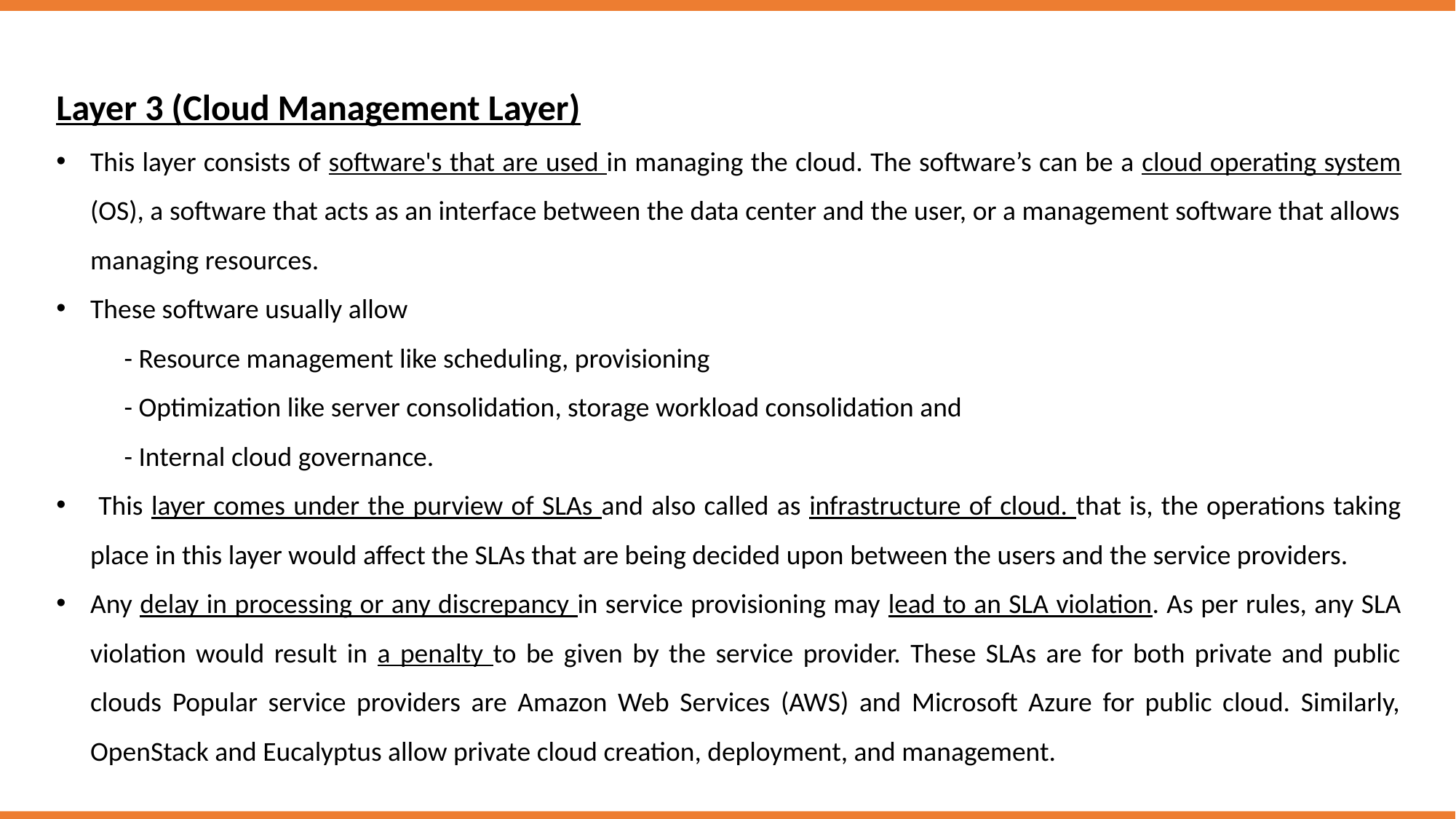

Layer 3 (Cloud Management Layer)
This layer consists of software's that are used in managing the cloud. The software’s can be a cloud operating system (OS), a software that acts as an interface between the data center and the user, or a management software that allows managing resources.
These software usually allow
           - Resource management like scheduling, provisioning
           - Optimization like server consolidation, storage workload consolidation and
           - Internal cloud governance.
 This layer comes under the purview of SLAs and also called as infrastructure of cloud. that is, the operations taking place in this layer would affect the SLAs that are being decided upon between the users and the service providers.
Any delay in processing or any discrepancy in service provisioning may lead to an SLA violation. As per rules, any SLA violation would result in a penalty to be given by the service provider. These SLAs are for both private and public clouds Popular service providers are Amazon Web Services (AWS) and Microsoft Azure for public cloud. Similarly, OpenStack and Eucalyptus allow private cloud creation, deployment, and management.